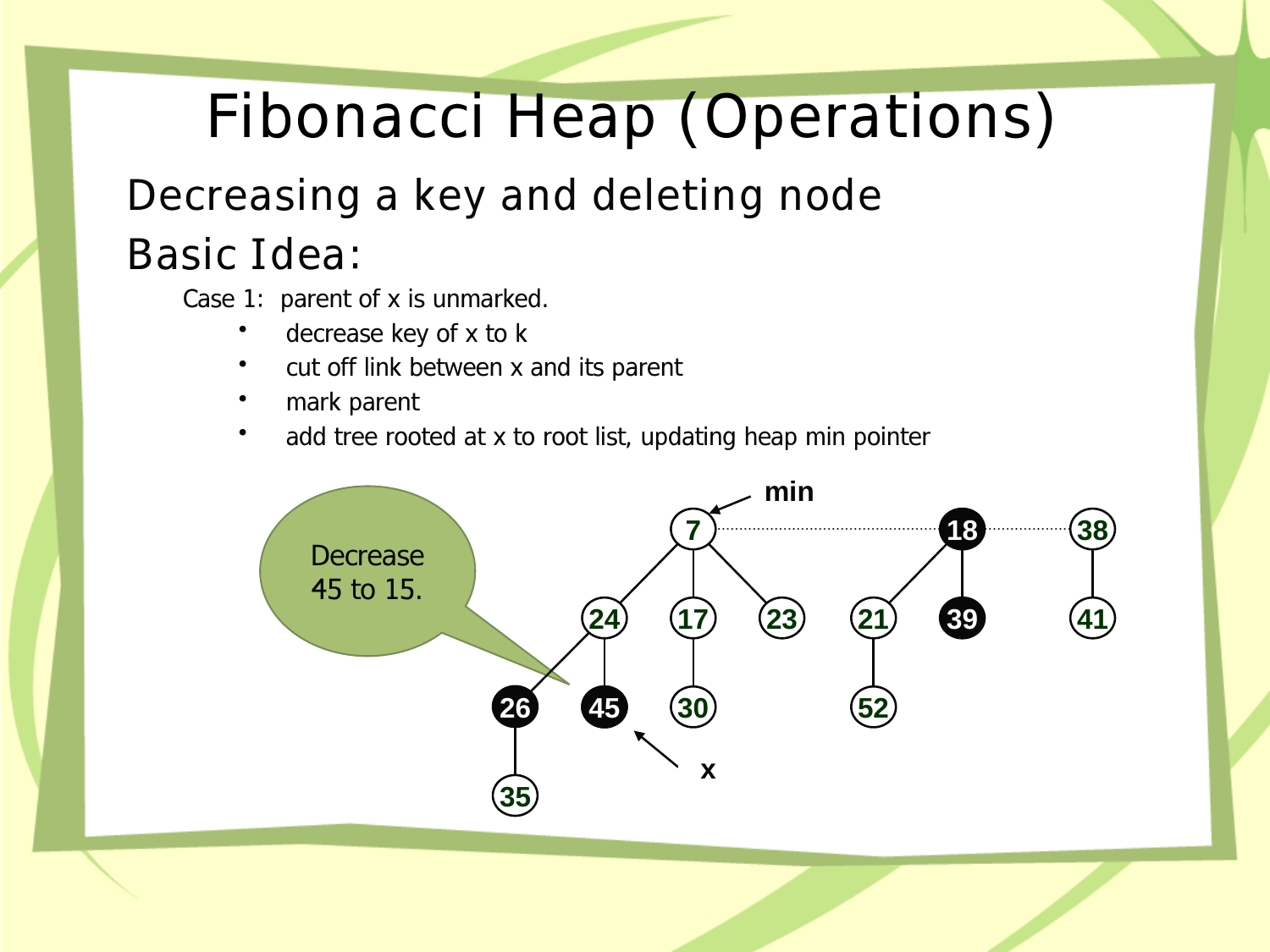

# Fibonacci Heap (Operations)
Decreasing a key and deleting node
Basic Idea:
Case 1:  parent of x is unmarked.
decrease key of x to k
cut off link between x and its parent
mark parent
add tree rooted at x to root list, updating heap min pointer

min
7
18
38
24
17
23
21
39
41
26
46
45
30
52
35
  x
Decrease 45 to 15.